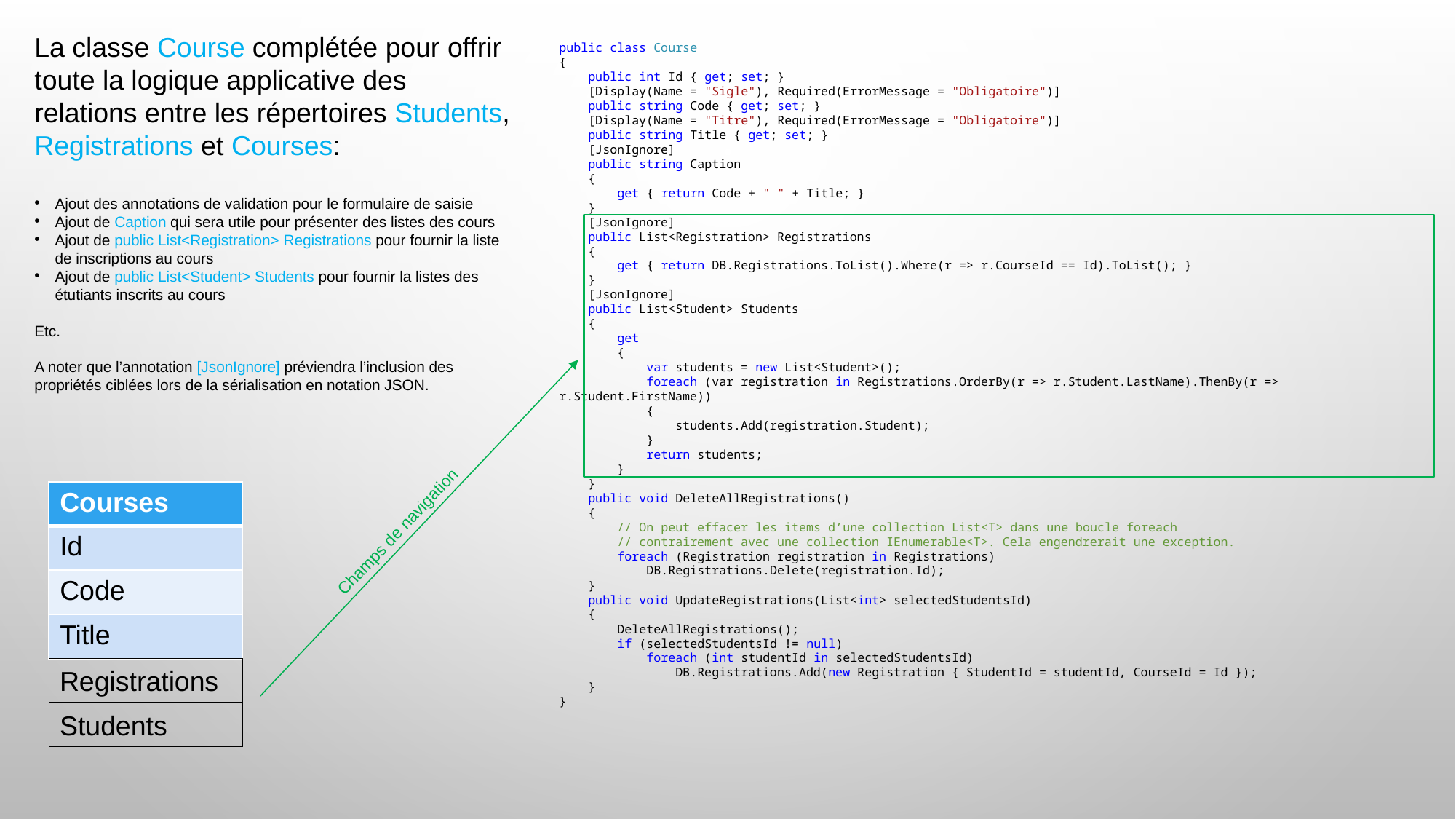

La classe Course complétée pour offrir toute la logique applicative des relations entre les répertoires Students, Registrations et Courses:

Ajout des annotations de validation pour le formulaire de saisie
Ajout de Caption qui sera utile pour présenter des listes des cours
Ajout de public List<Registration> Registrations pour fournir la liste de inscriptions au cours
Ajout de public List<Student> Students pour fournir la listes des étutiants inscrits au cours

Etc.

A noter que l’annotation [JsonIgnore] préviendra l’inclusion des propriétés ciblées lors de la sérialisation en notation JSON.
public class Course
{
    public int Id { get; set; }
    [Display(Name = "Sigle"), Required(ErrorMessage = "Obligatoire")]
    public string Code { get; set; }
    [Display(Name = "Titre"), Required(ErrorMessage = "Obligatoire")]
    public string Title { get; set; }
    [JsonIgnore]
    public string Caption
    {
        get { return Code + " " + Title; }
    }
    [JsonIgnore]
    public List<Registration> Registrations
    {
        get { return DB.Registrations.ToList().Where(r => r.CourseId == Id).ToList(); }
    }
    [JsonIgnore]
    public List<Student> Students
    {
        get
        {
            var students = new List<Student>();
            foreach (var registration in Registrations.OrderBy(r => r.Student.LastName).ThenBy(r => r.Student.FirstName))
            {
                students.Add(registration.Student);
            }
            return students;
        }
    }
    public void DeleteAllRegistrations()
    {
        // On peut effacer les items d’une collection List<T> dans une boucle foreach
        // contrairement avec une collection IEnumerable<T>. Cela engendrerait une exception.
        foreach (Registration registration in Registrations)
            DB.Registrations.Delete(registration.Id);
    }
    public void UpdateRegistrations(List<int> selectedStudentsId)
    {
        DeleteAllRegistrations();
        if (selectedStudentsId != null)
            foreach (int studentId in selectedStudentsId)
                DB.Registrations.Add(new Registration { StudentId = studentId, CourseId = Id });
    }
}

| Courses |
| --- |
| Id |
| Code |
| Title |
Champs de navigation
Registrations
Students